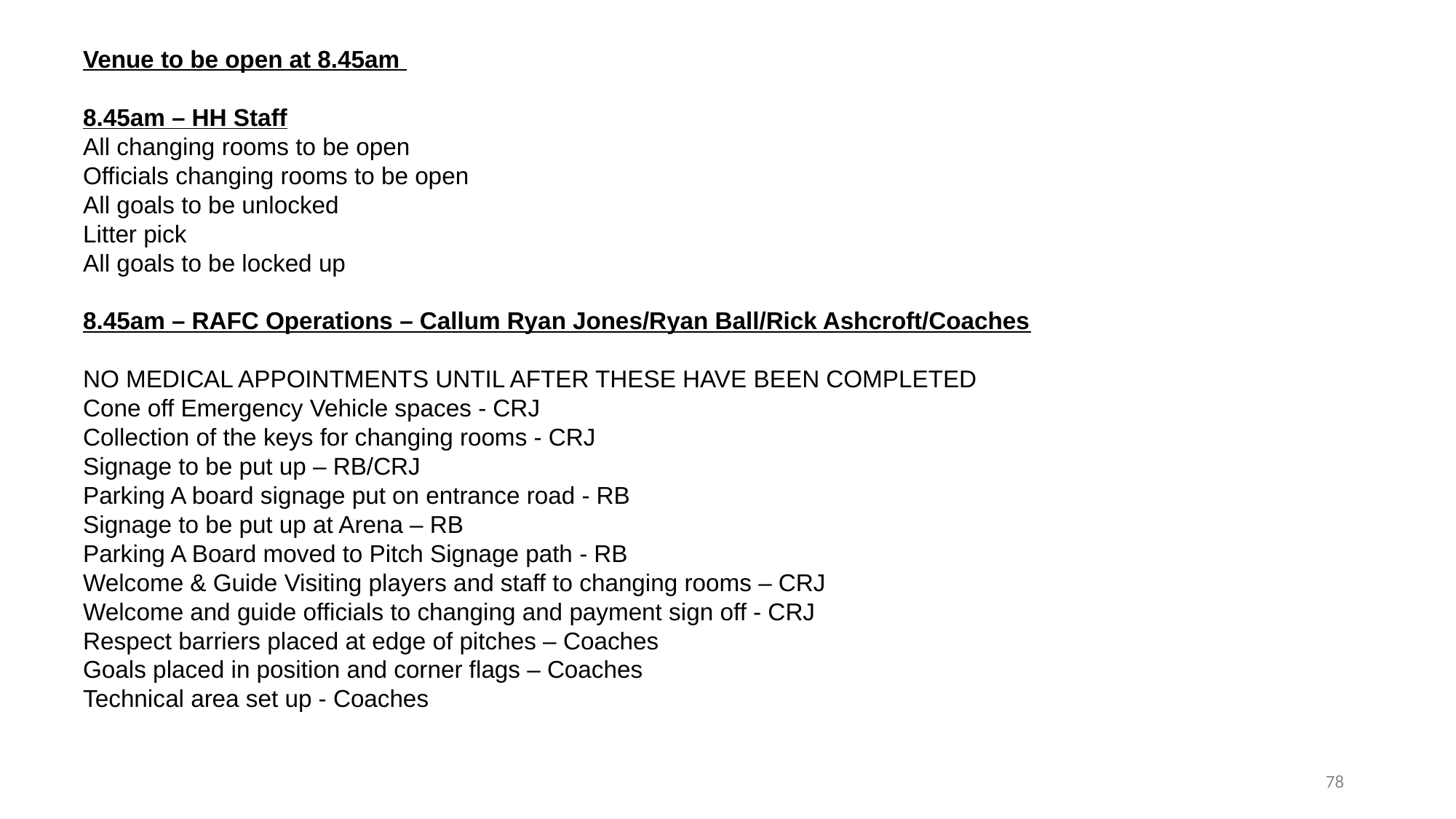

Venue to be open at 8.45am

8.45am – HH Staff
All changing rooms to be open
Officials changing rooms to be open
All goals to be unlocked
Litter pick
All goals to be locked up

8.45am – RAFC Operations – Callum Ryan Jones/Ryan Ball/Rick Ashcroft/Coaches

NO MEDICAL APPOINTMENTS UNTIL AFTER THESE HAVE BEEN COMPLETED
Cone off Emergency Vehicle spaces - CRJ
Collection of the keys for changing rooms - CRJ
Signage to be put up – RB/CRJ
Parking A board signage put on entrance road - RB
Signage to be put up at Arena – RB
Parking A Board moved to Pitch Signage path - RB
Welcome & Guide Visiting players and staff to changing rooms – CRJ
Welcome and guide officials to changing and payment sign off - CRJ
Respect barriers placed at edge of pitches – Coaches
Goals placed in position and corner flags – Coaches
Technical area set up - Coaches

78